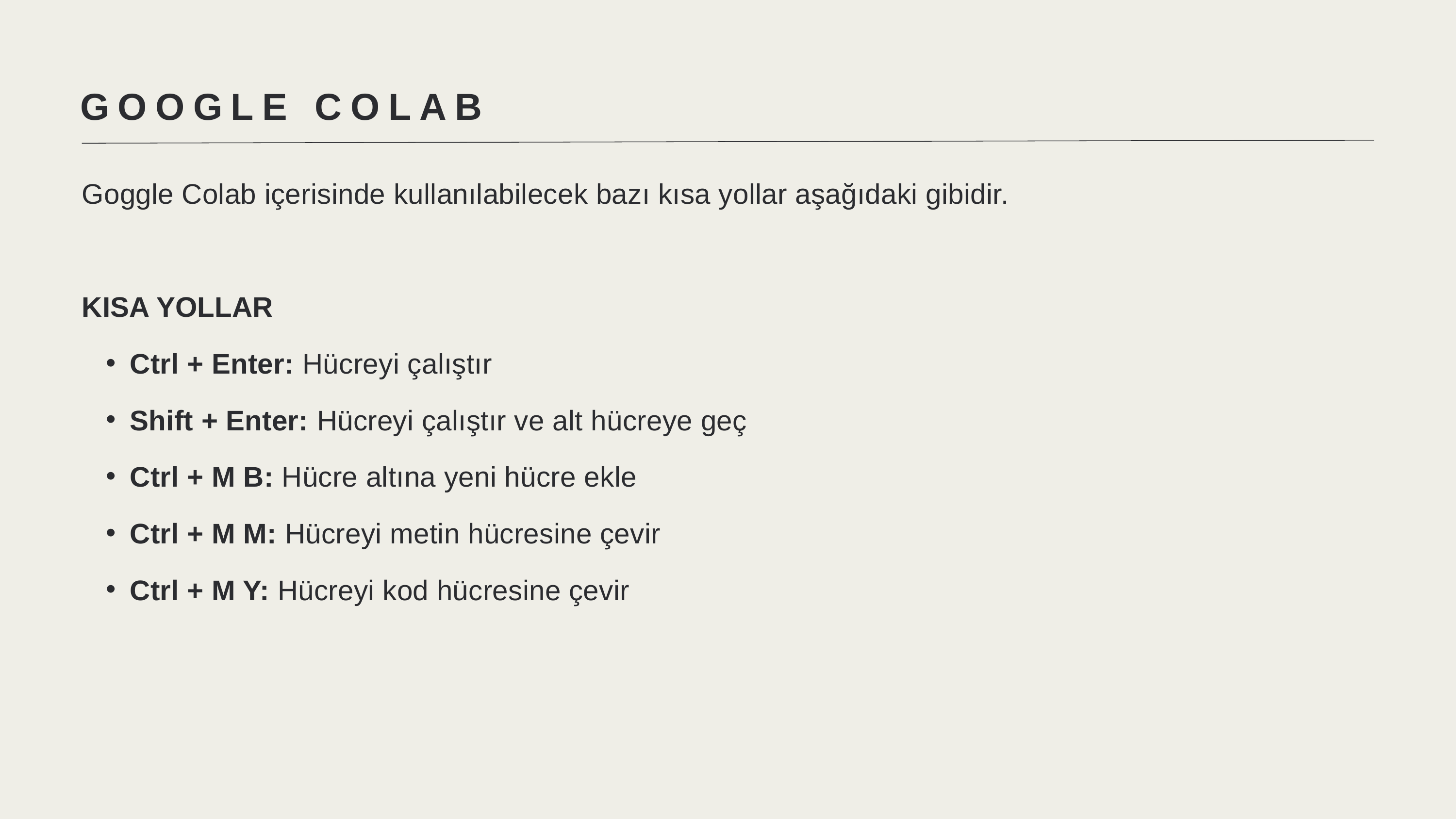

GOOGLE COLAB

Goggle Colab içerisinde kullanılabilecek bazı kısa yollar aşağıdaki gibidir.

KISA YOLLAR
Ctrl + Enter: Hücreyi çalıştır
Shift + Enter: Hücreyi çalıştır ve alt hücreye geç
Ctrl + M B: Hücre altına yeni hücre ekle
Ctrl + M M: Hücreyi metin hücresine çevir
Ctrl + M Y: Hücreyi kod hücresine çevir